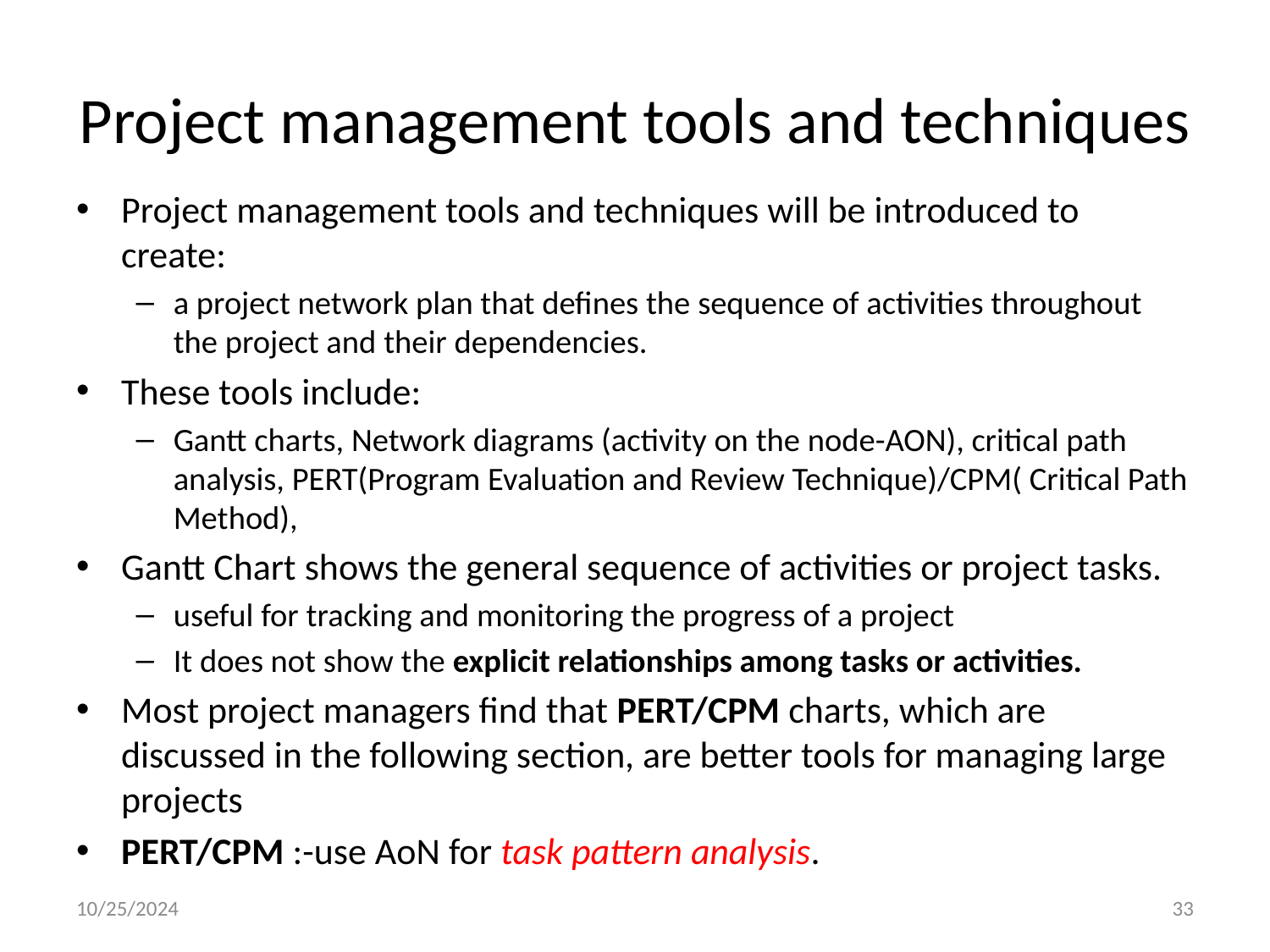

# Project management tools and techniques
Project management tools and techniques will be introduced to create:
a project network plan that defines the sequence of activities throughout the project and their dependencies.
These tools include:
Gantt charts, Network diagrams (activity on the node-AON), critical path analysis, PERT(Program Evaluation and Review Technique)/CPM( Critical Path Method),
Gantt Chart shows the general sequence of activities or project tasks.
useful for tracking and monitoring the progress of a project
It does not show the explicit relationships among tasks or activities.
Most project managers find that PERT/CPM charts, which are discussed in the following section, are better tools for managing large projects
PERT/CPM :-use AoN for task pattern analysis.
10/25/2024
33